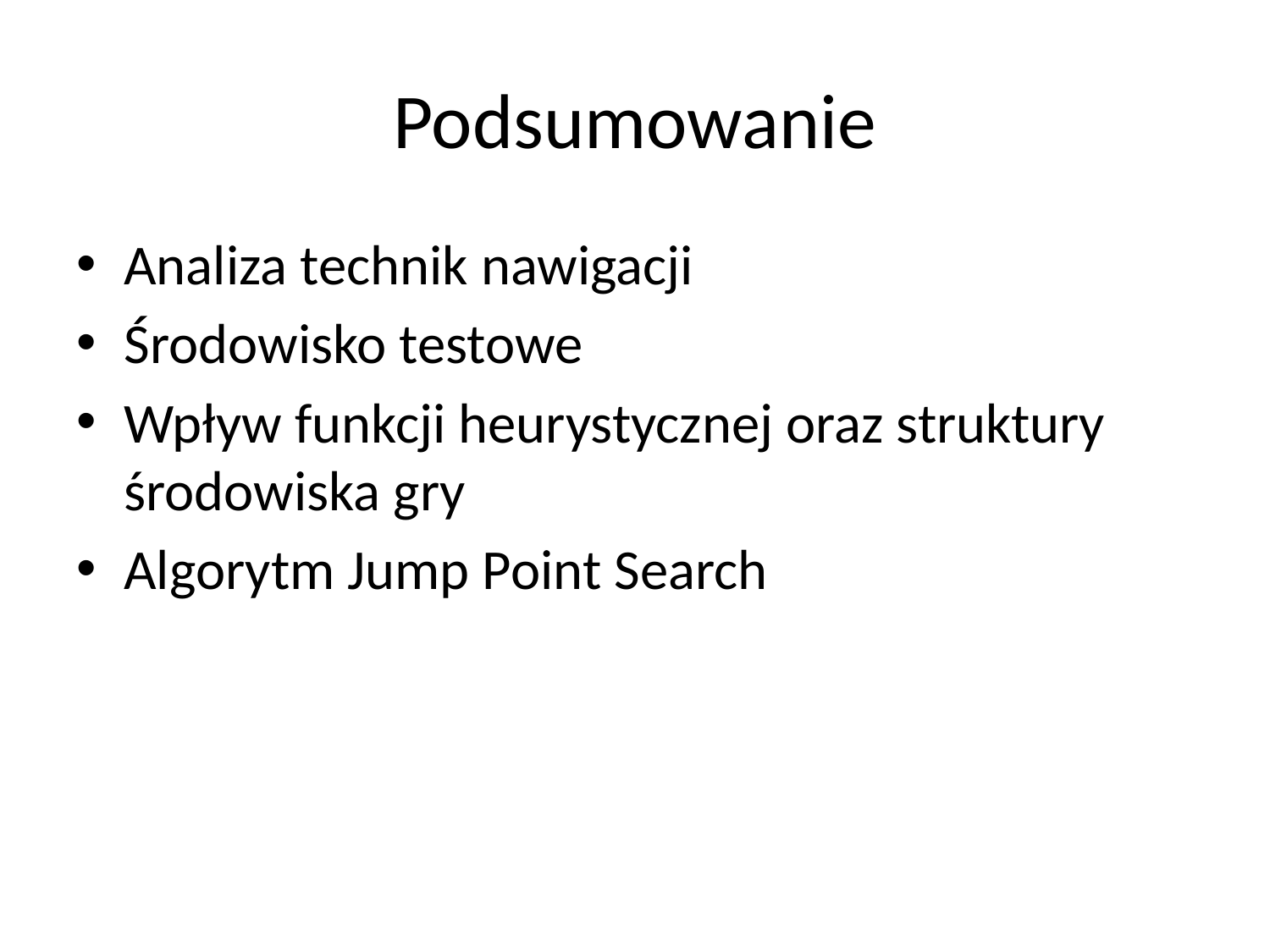

# Podsumowanie
Analiza technik nawigacji
Środowisko testowe
Wpływ funkcji heurystycznej oraz struktury środowiska gry
Algorytm Jump Point Search